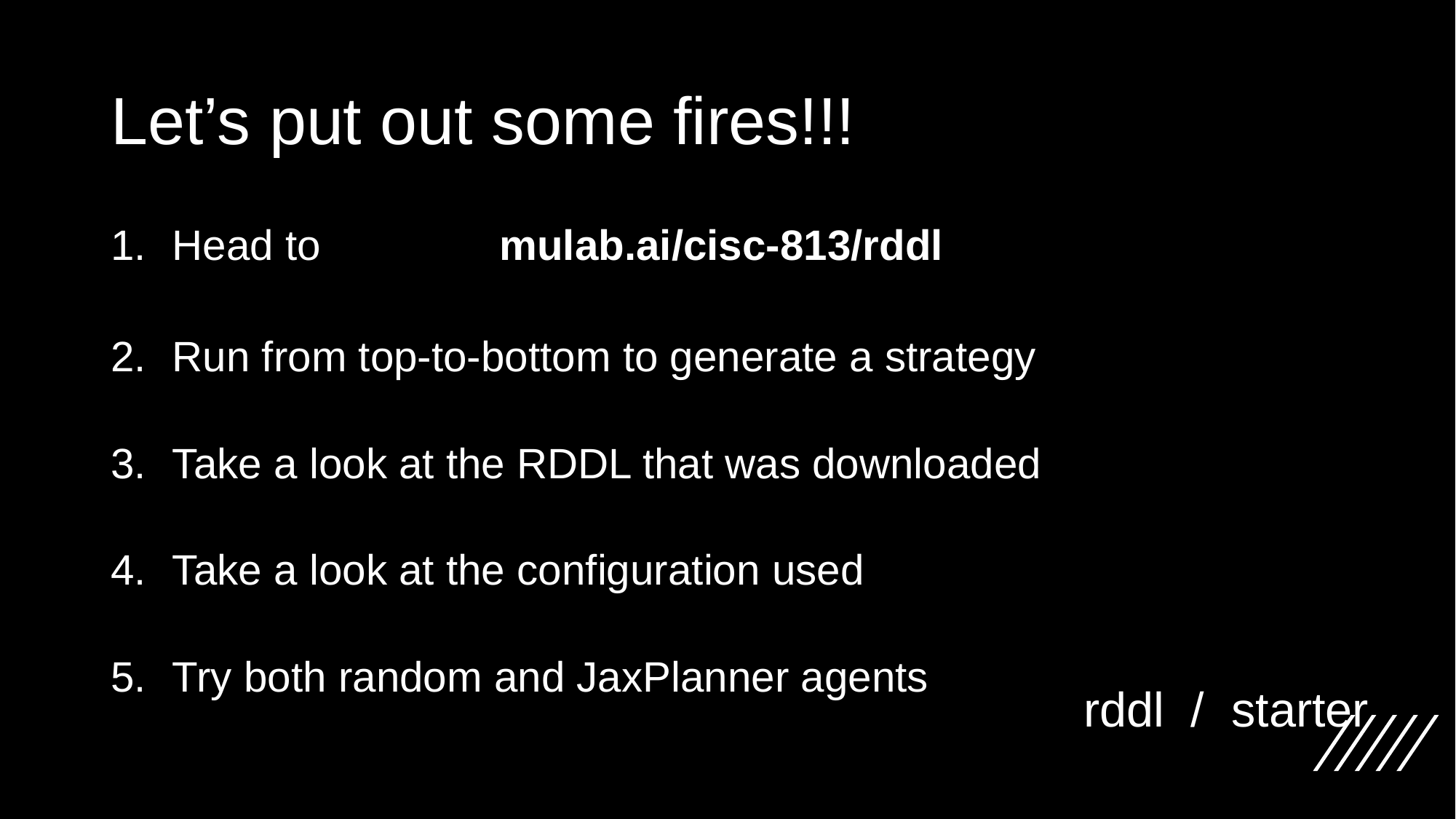

# Let’s put out some fires!!!
Head to		mulab.ai/cisc-813/rddl
Run from top-to-bottom to generate a strategy
Take a look at the RDDL that was downloaded
Take a look at the configuration used
Try both random and JaxPlanner agents
rddl  /  starter